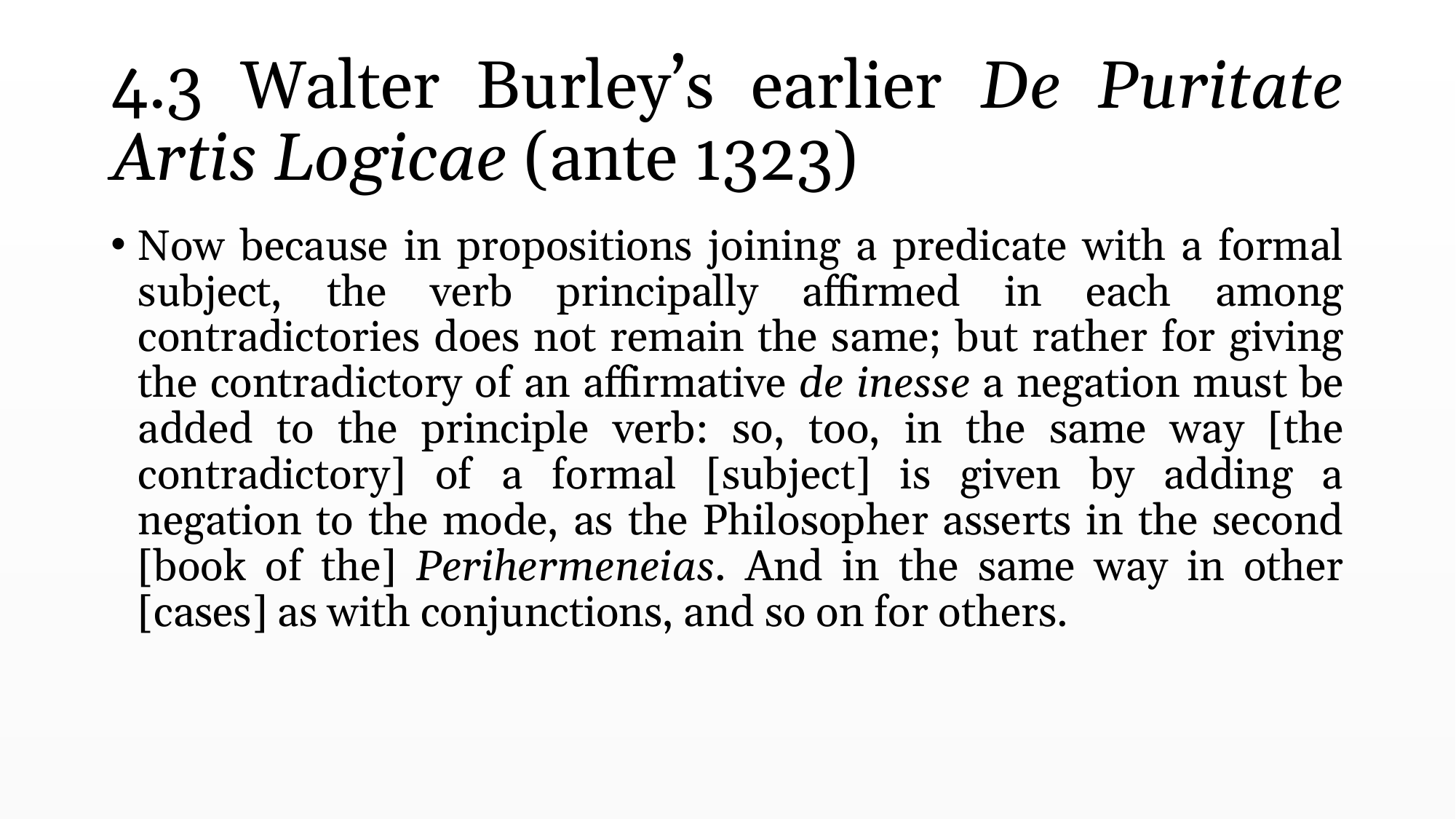

# 4.3 Walter Burley’s earlier De Puritate Artis Logicae (ante 1323)
Now because in propositions joining a predicate with a formal subject, the verb principally affirmed in each among contradictories does not remain the same; but rather for giving the contradictory of an affirmative de inesse a negation must be added to the principle verb: so, too, in the same way [the contradictory] of a formal [subject] is given by adding a negation to the mode, as the Philosopher asserts in the second [book of the] Perihermeneias. And in the same way in other [cases] as with conjunctions, and so on for others.